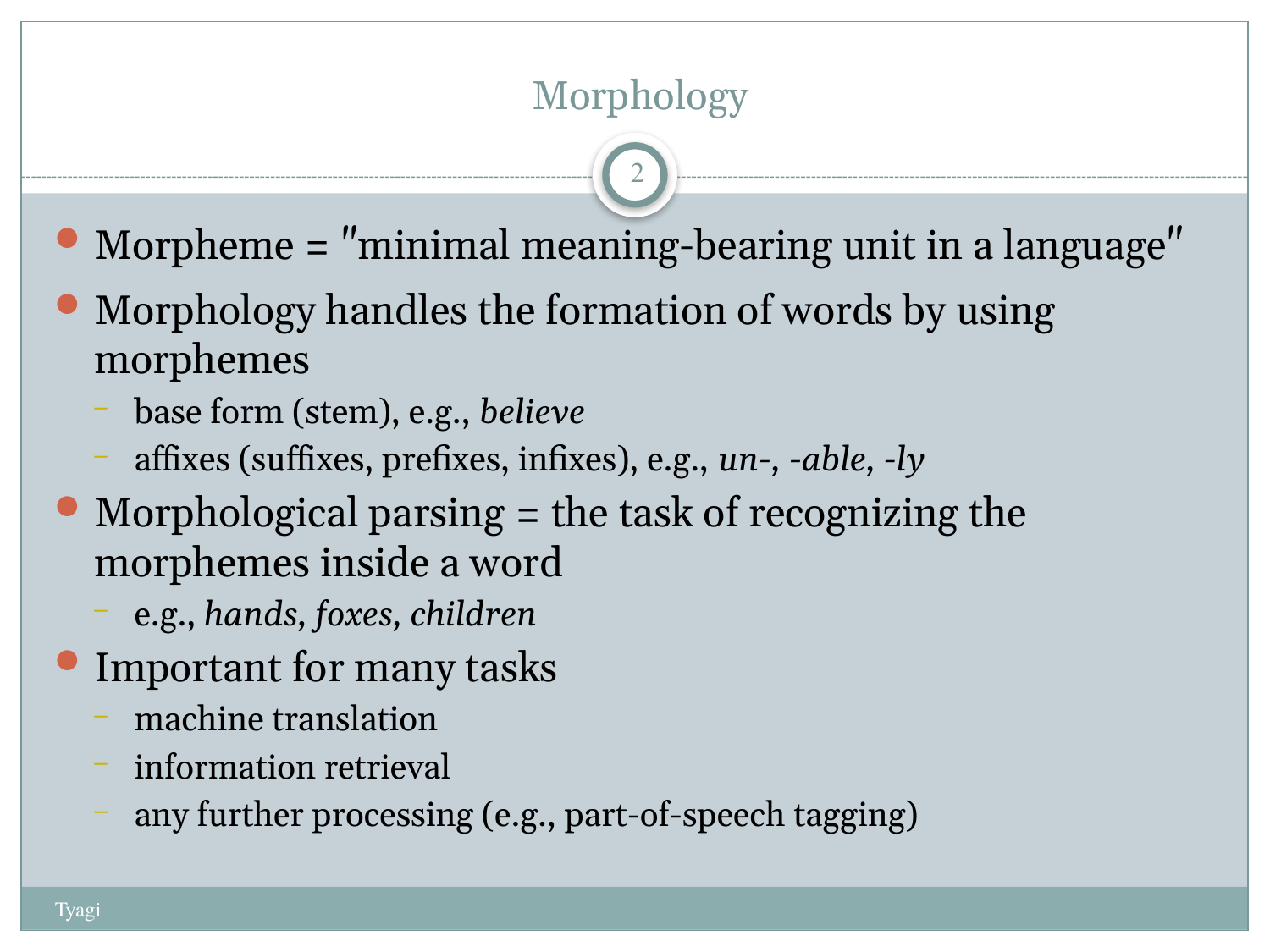

# Morphology
2
Morpheme = "minimal meaning-bearing unit in a language"
Morphology handles the formation of words by using morphemes
base form (stem), e.g., believe
affixes (suffixes, prefixes, infixes), e.g., un-, -able, -ly
Morphological parsing = the task of recognizing the morphemes inside a word
e.g., hands, foxes, children
Important for many tasks
machine translation
information retrieval
any further processing (e.g., part-of-speech tagging)

Tyagi